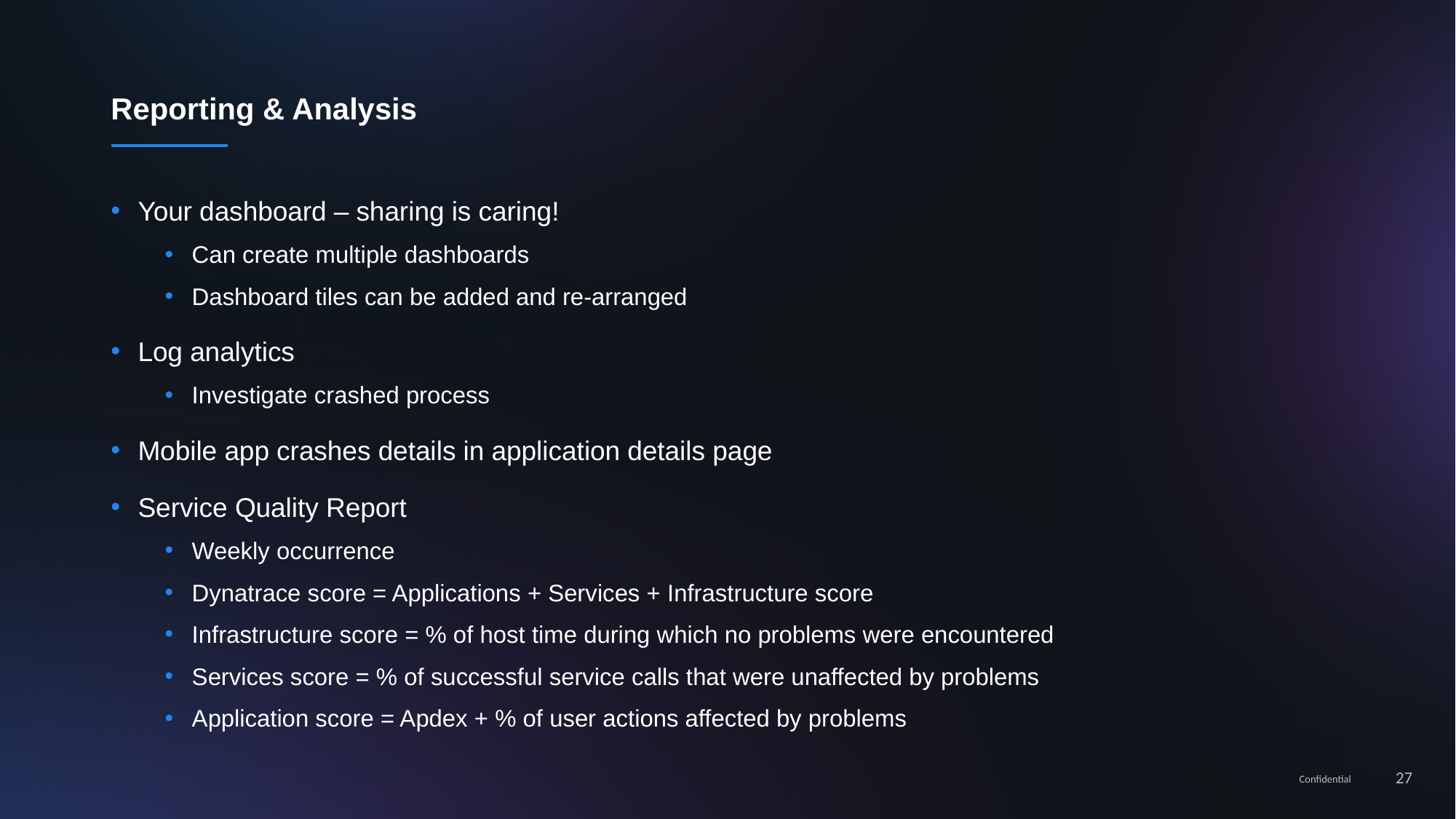

# Reporting & Analysis
Your dashboard – sharing is caring!
Can create multiple dashboards
Dashboard tiles can be added and re-arranged
Log analytics
Investigate crashed process
Mobile app crashes details in application details page
Service Quality Report
Weekly occurrence
Dynatrace score = Applications + Services + Infrastructure score
Infrastructure score = % of host time during which no problems were encountered
Services score = % of successful service calls that were unaffected by problems
Application score = Apdex + % of user actions affected by problems